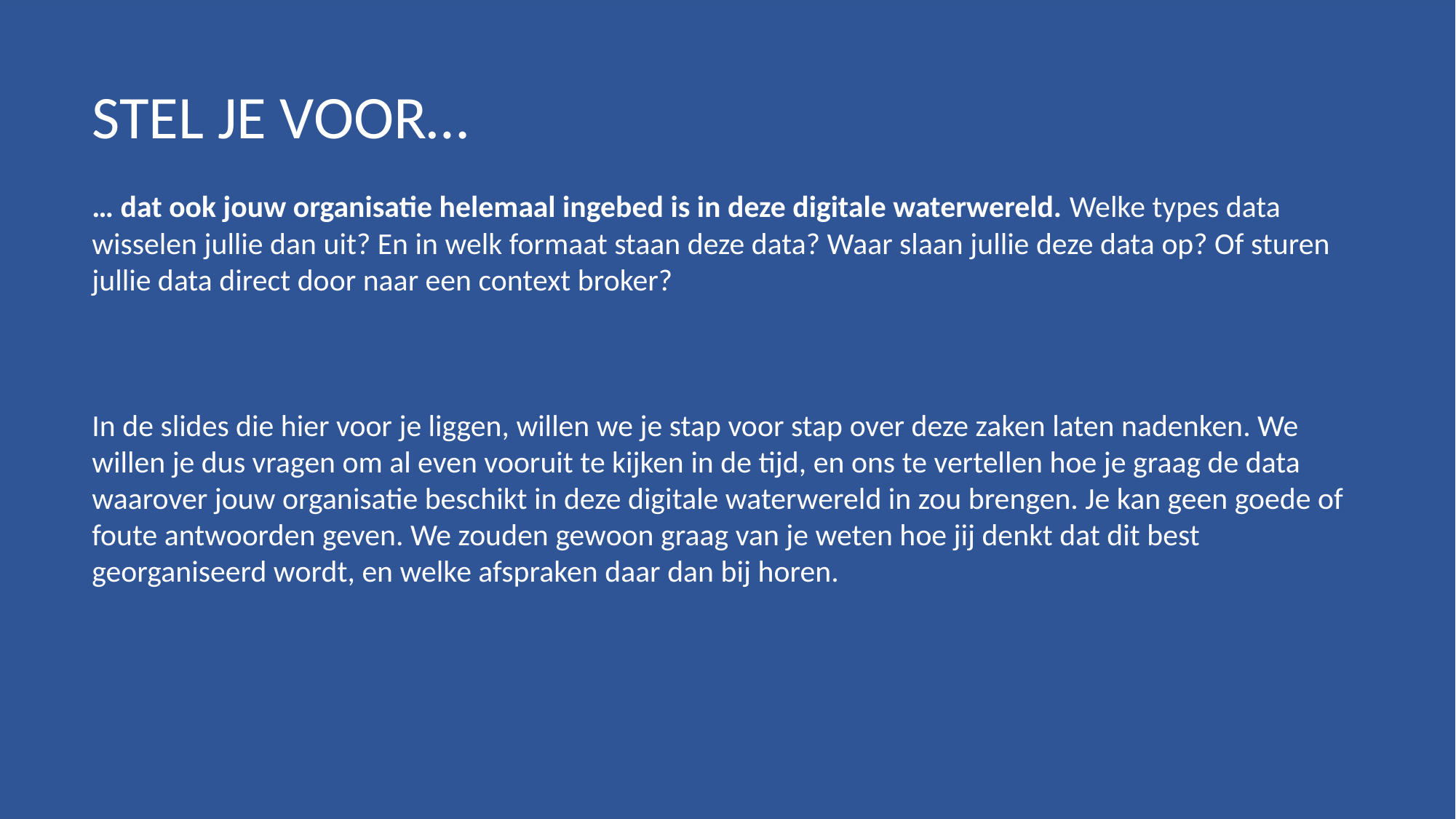

STEL JE VOOR…

… dat ook jouw organisatie helemaal ingebed is in deze digitale waterwereld. Welke types data wisselen jullie dan uit? En in welk formaat staan deze data? Waar slaan jullie deze data op? Of sturen jullie data direct door naar een context broker?

In de slides die hier voor je liggen, willen we je stap voor stap over deze zaken laten nadenken. We willen je dus vragen om al even vooruit te kijken in de tijd, en ons te vertellen hoe je graag de data waarover jouw organisatie beschikt in deze digitale waterwereld in zou brengen. Je kan geen goede of foute antwoorden geven. We zouden gewoon graag van je weten hoe jij denkt dat dit best georganiseerd wordt, en welke afspraken daar dan bij horen.